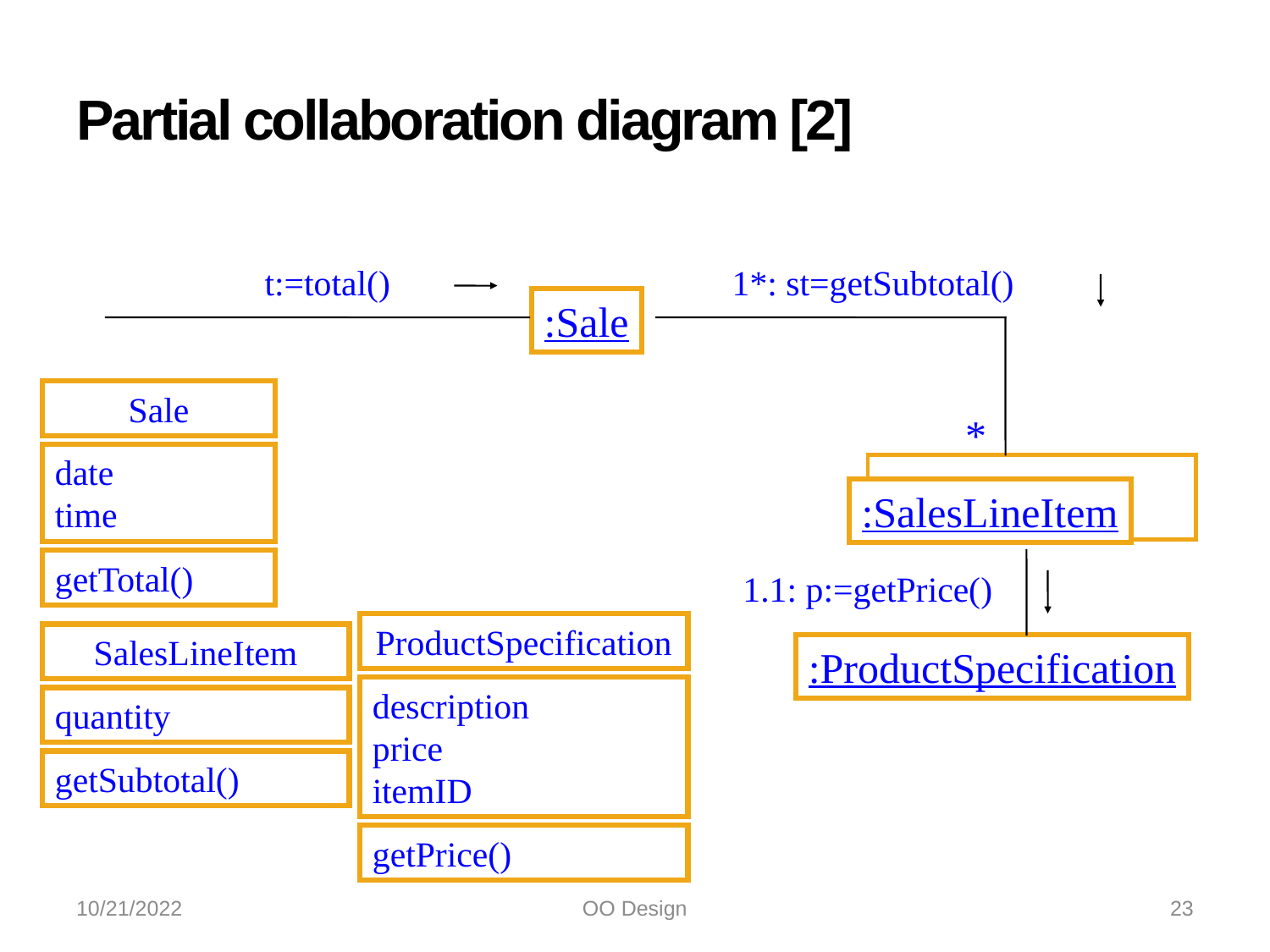

# Partial collaboration diagram [2]
 t:=total()

:Sale
1*: st=getSubtotal()

*

:SalesLineItem
Sale
date
time
getTotal()

1.1: p:=getPrice()

:ProductSpecification
ProductSpecification
description
price
itemID
getPrice()
SalesLineItem
quantity
getSubtotal()
10/21/2022
OO Design
23